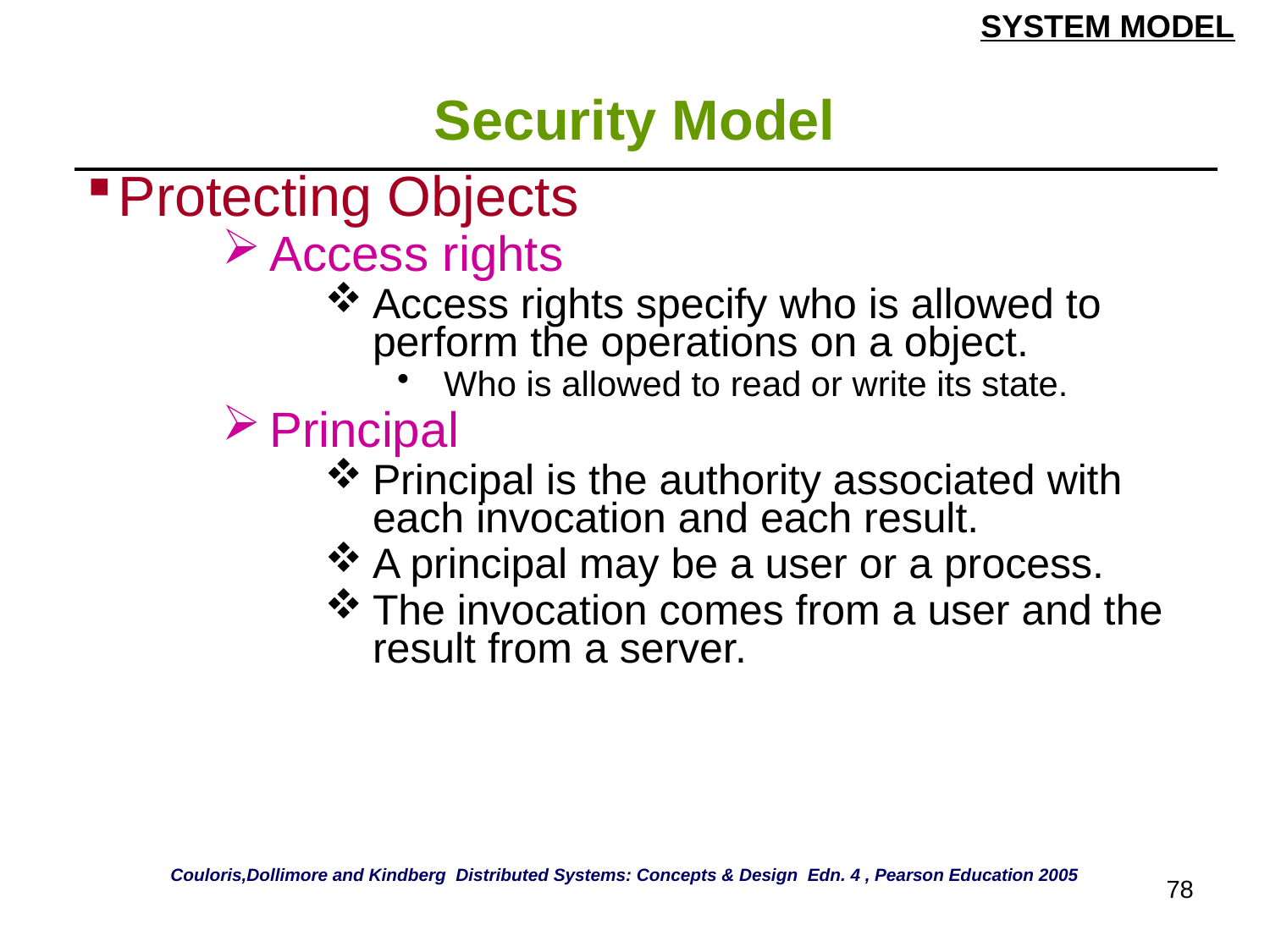

SYSTEM MODEL
# Security Model
| Protecting Objects Access rights Access rights specify who is allowed to perform the operations on a object. Who is allowed to read or write its state. Principal Principal is the authority associated with each invocation and each result. A principal may be a user or a process. The invocation comes from a user and the result from a server. |
| --- |
Couloris,Dollimore and Kindberg  Distributed Systems: Concepts & Design  Edn. 4 , Pearson Education 2005
78